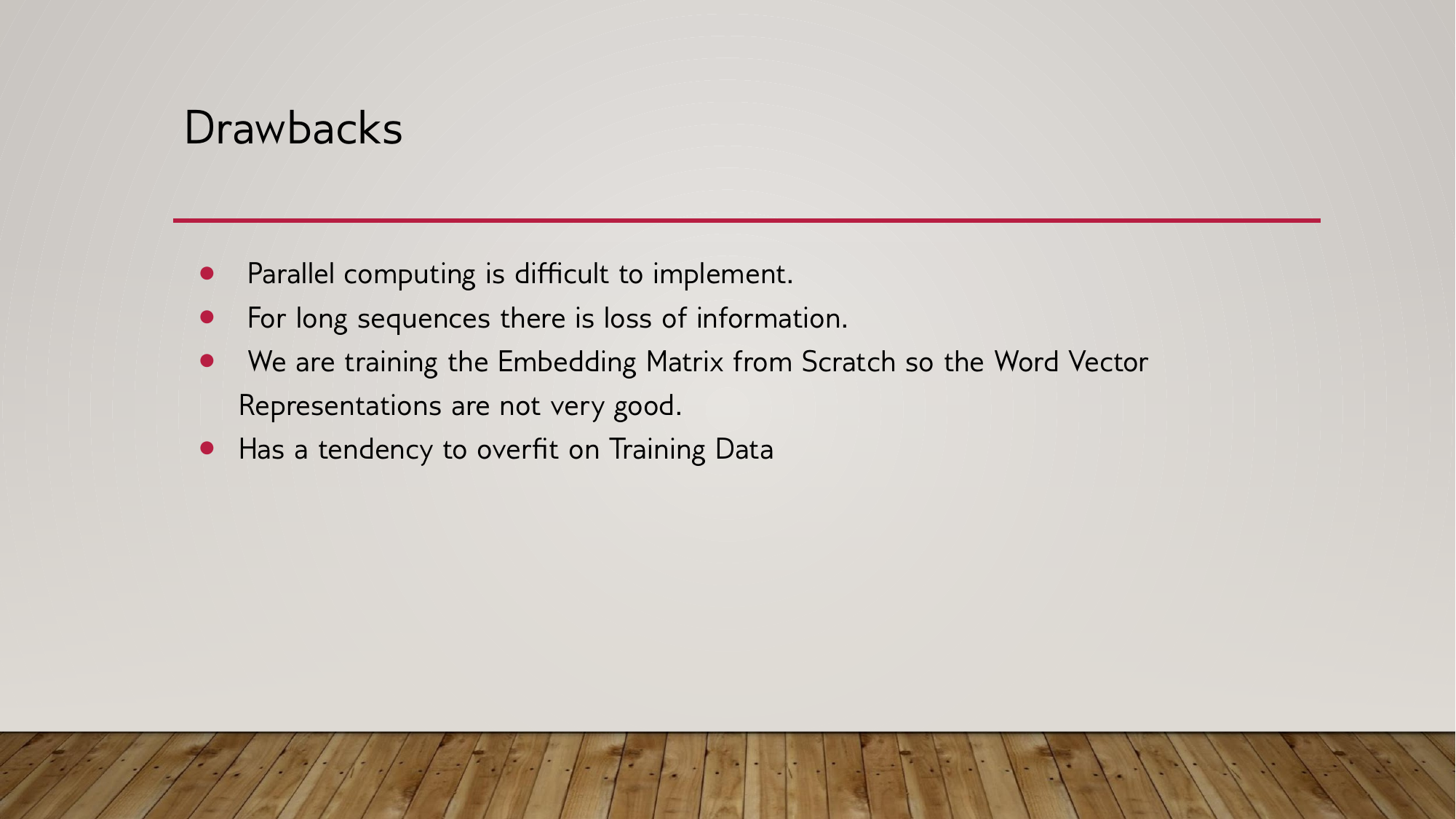

# Drawbacks
 Parallel computing is difficult to implement.
 For long sequences there is loss of information.
 We are training the Embedding Matrix from Scratch so the Word Vector  Representations are not very good.
Has a tendency to overfit on Training Data